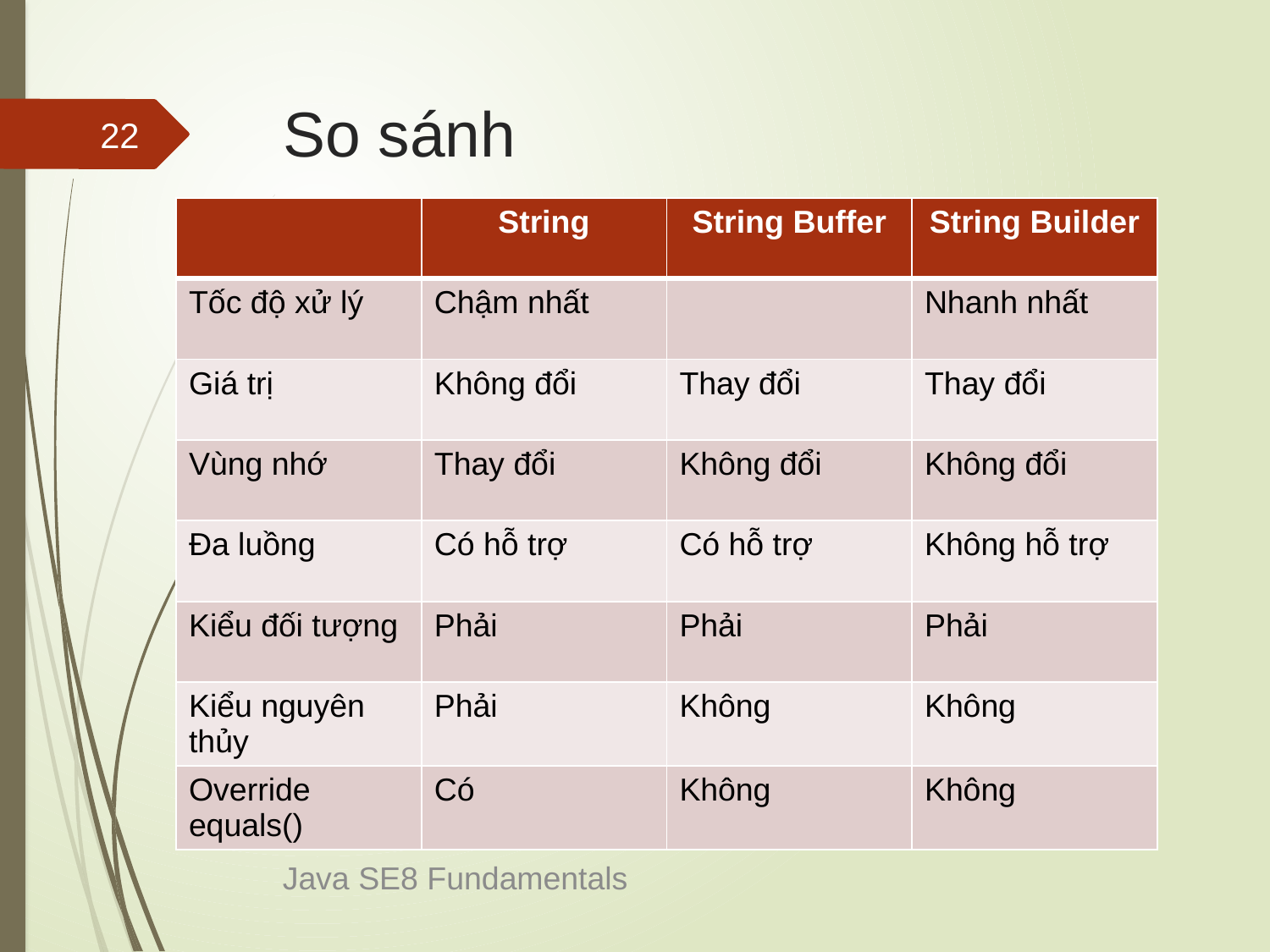

# So sánh
22
|  | String | String Buffer | String Builder |
| --- | --- | --- | --- |
| Tốc độ xử lý | Chậm nhất |  | Nhanh nhất |
| Giá trị | Không đổi | Thay đổi | Thay đổi |
| Vùng nhớ | Thay đổi | Không đổi | Không đổi |
| Đa luồng | Có hỗ trợ | Có hỗ trợ | Không hỗ trợ |
| Kiểu đối tượng | Phải | Phải | Phải |
| Kiểu nguyên thủy | Phải | Không | Không |
| Override equals() | Có | Không | Không |
Java SE8 Fundamentals